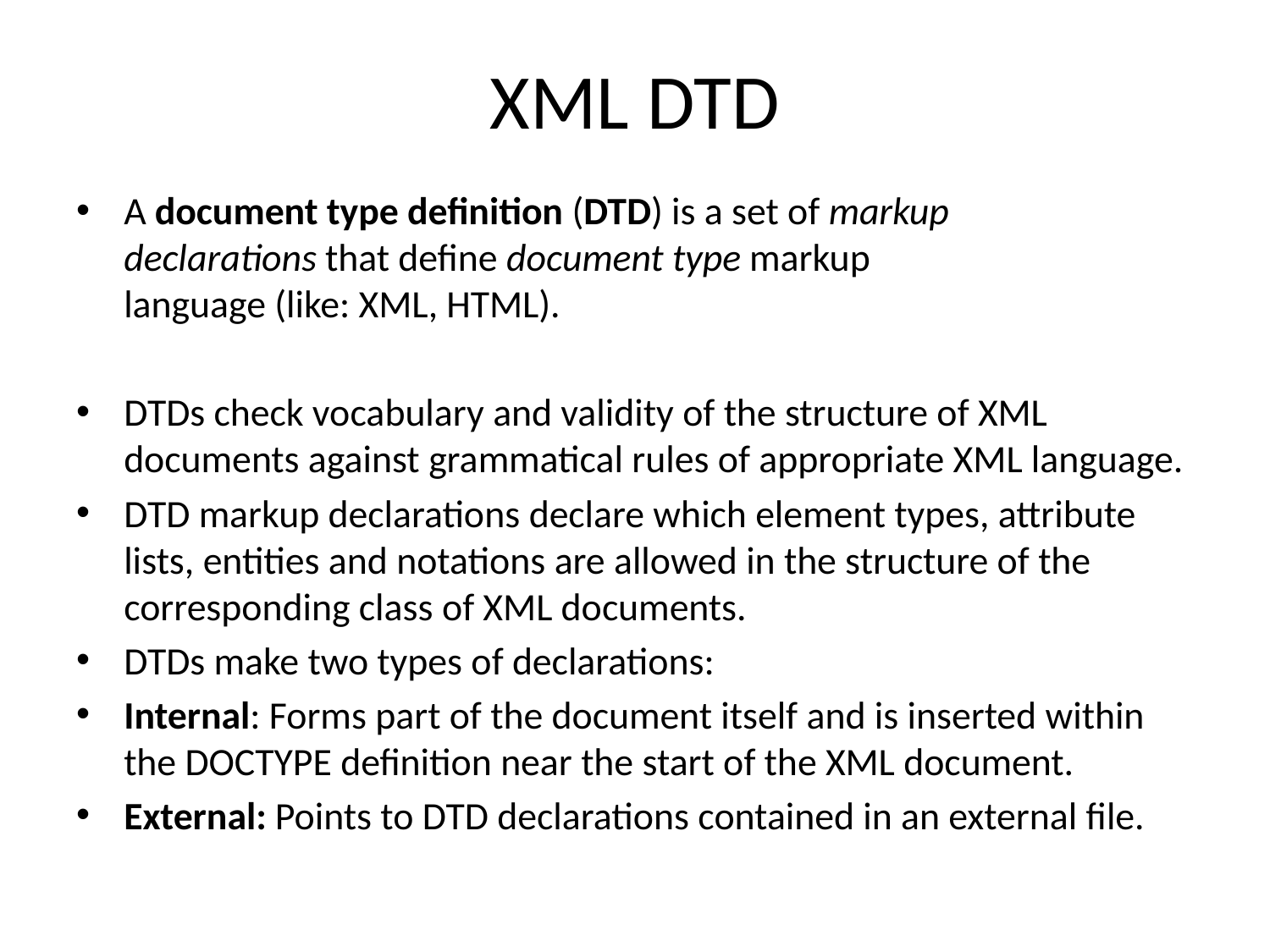

# XML DTD
A document type definition (DTD) is a set of markup declarations that define document type markup language (like: XML, HTML).

DTDs check vocabulary and validity of the structure of XML documents against grammatical rules of appropriate XML language.
DTD markup declarations declare which element types, attribute lists, entities and notations are allowed in the structure of the corresponding class of XML documents.
DTDs make two types of declarations:
Internal: Forms part of the document itself and is inserted within the DOCTYPE definition near the start of the XML document.
External: Points to DTD declarations contained in an external file.